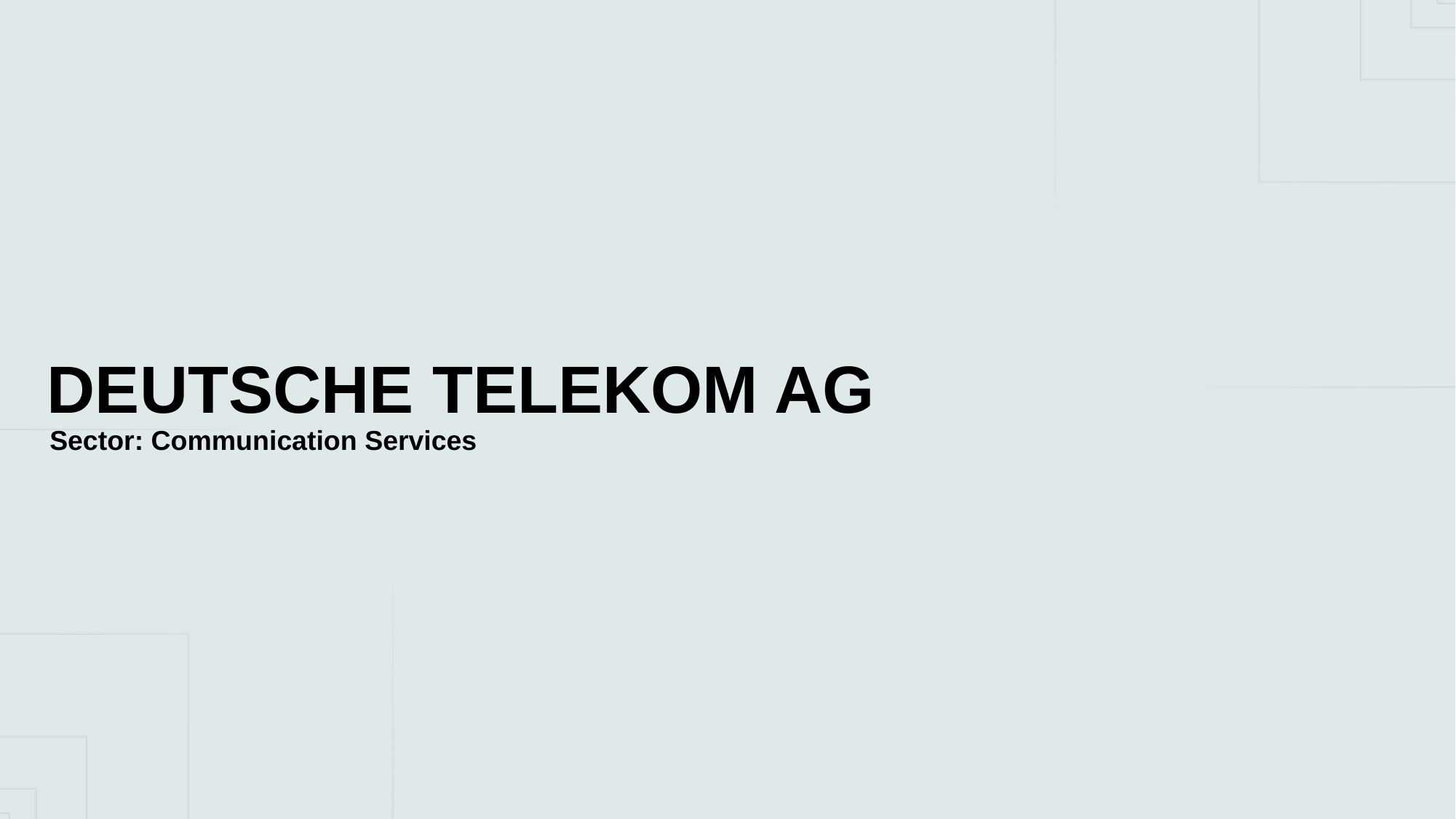

DEUTSCHE TELEKOM AG
Sector: Communication Services
3